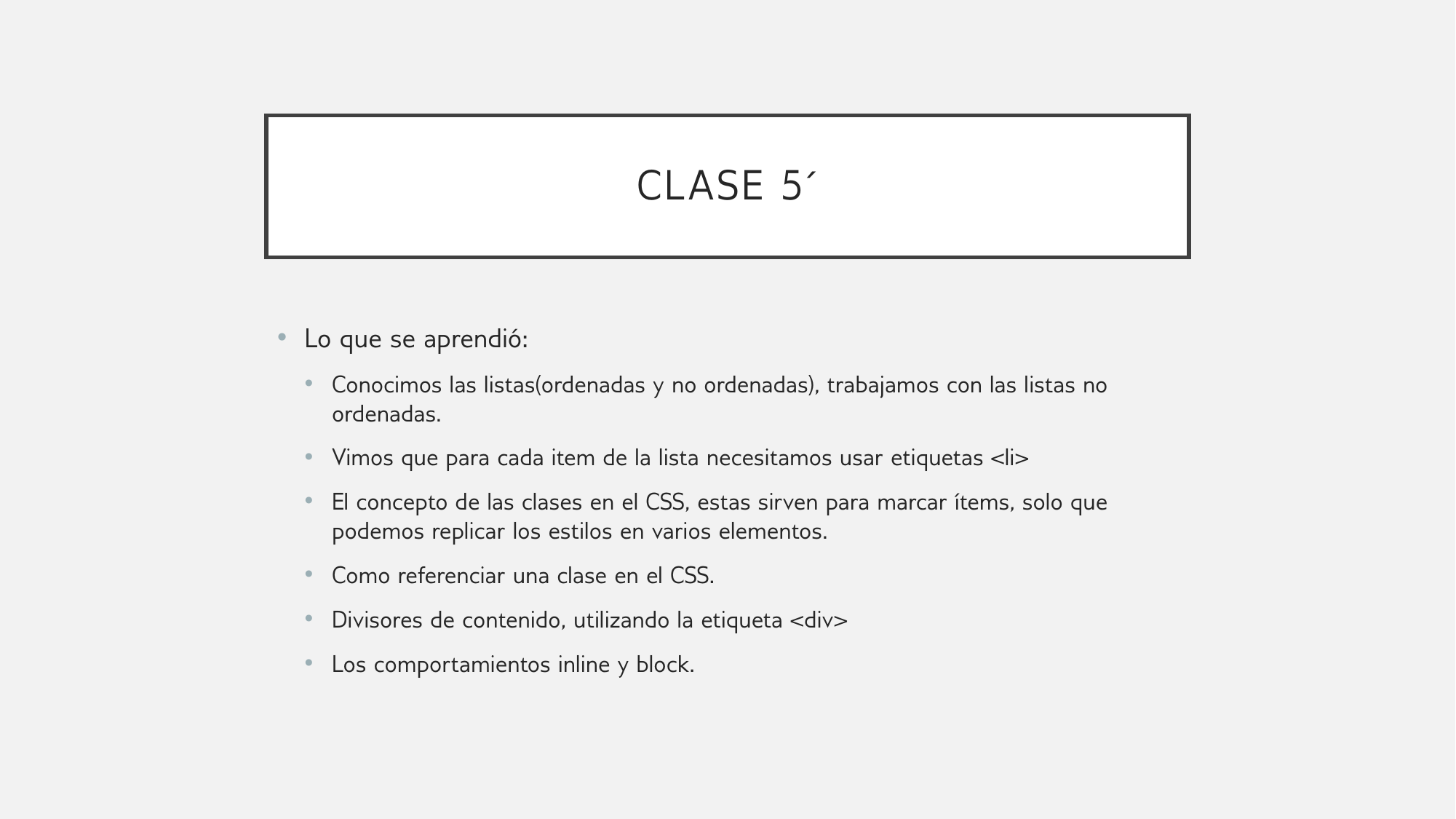

# Clase 5´
Lo que se aprendió:
Conocimos las listas(ordenadas y no ordenadas), trabajamos con las listas no ordenadas.
Vimos que para cada item de la lista necesitamos usar etiquetas <li>
El concepto de las clases en el CSS, estas sirven para marcar ítems, solo que podemos replicar los estilos en varios elementos.
Como referenciar una clase en el CSS.
Divisores de contenido, utilizando la etiqueta <div>
Los comportamientos inline y block.